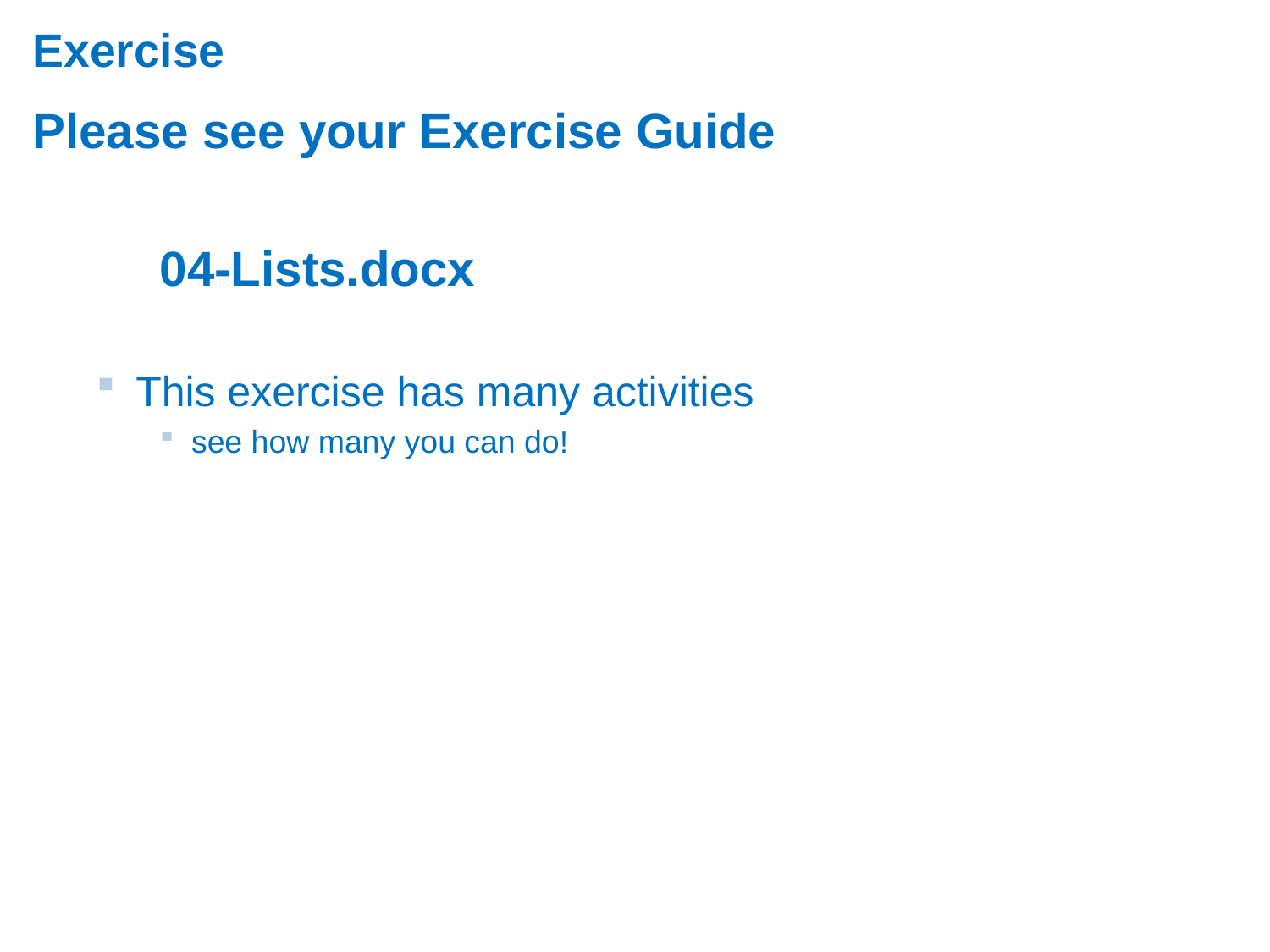

# Exercise
Please see your Exercise Guide

	04-Lists.docx
This exercise has many activities
see how many you can do!